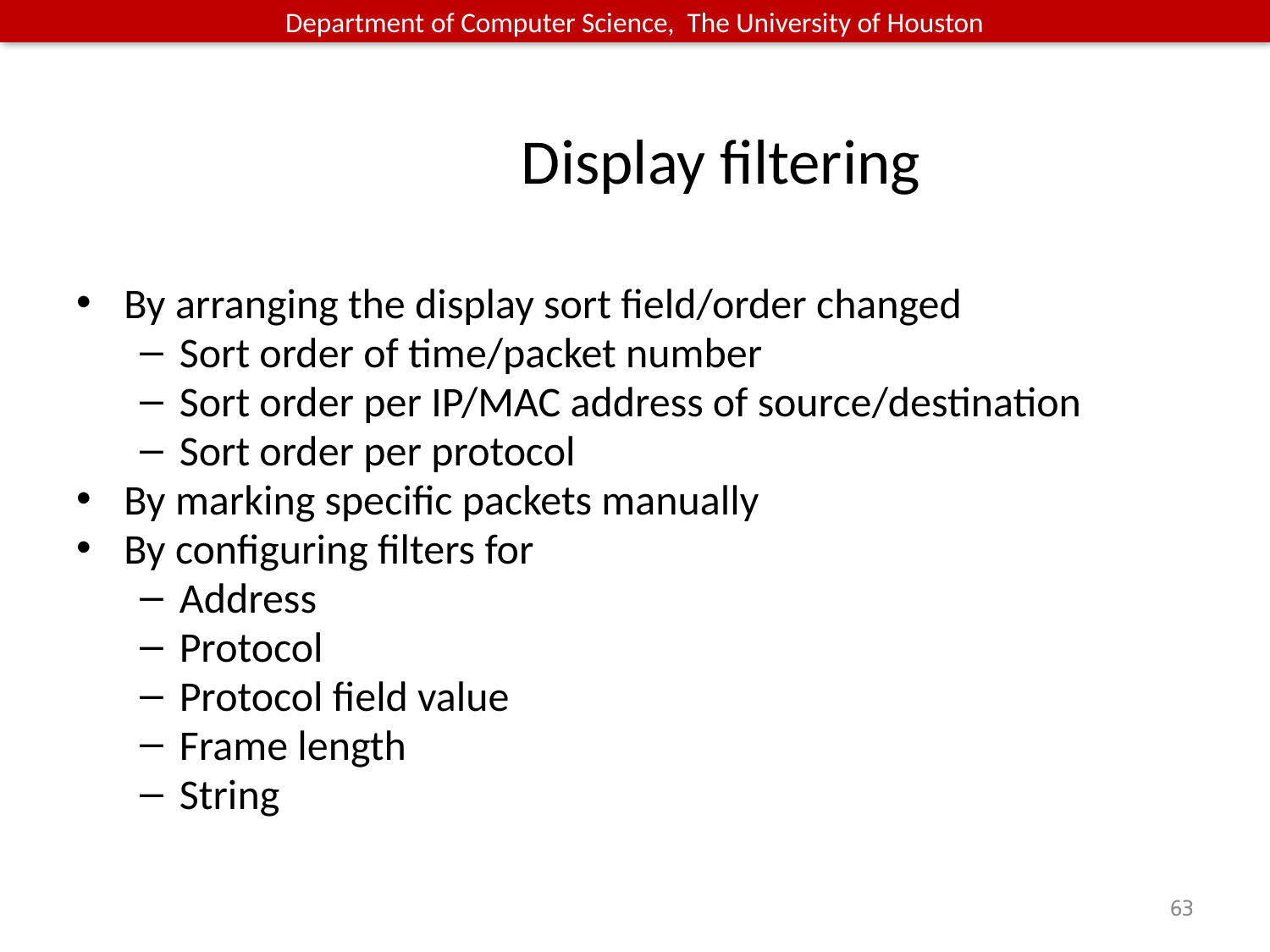

# Display filtering
By arranging the display sort field/order changed
Sort order of time/packet number
Sort order per IP/MAC address of source/destination
Sort order per protocol
By marking specific packets manually
By configuring filters for
Address
Protocol
Protocol field value
Frame length
String
63